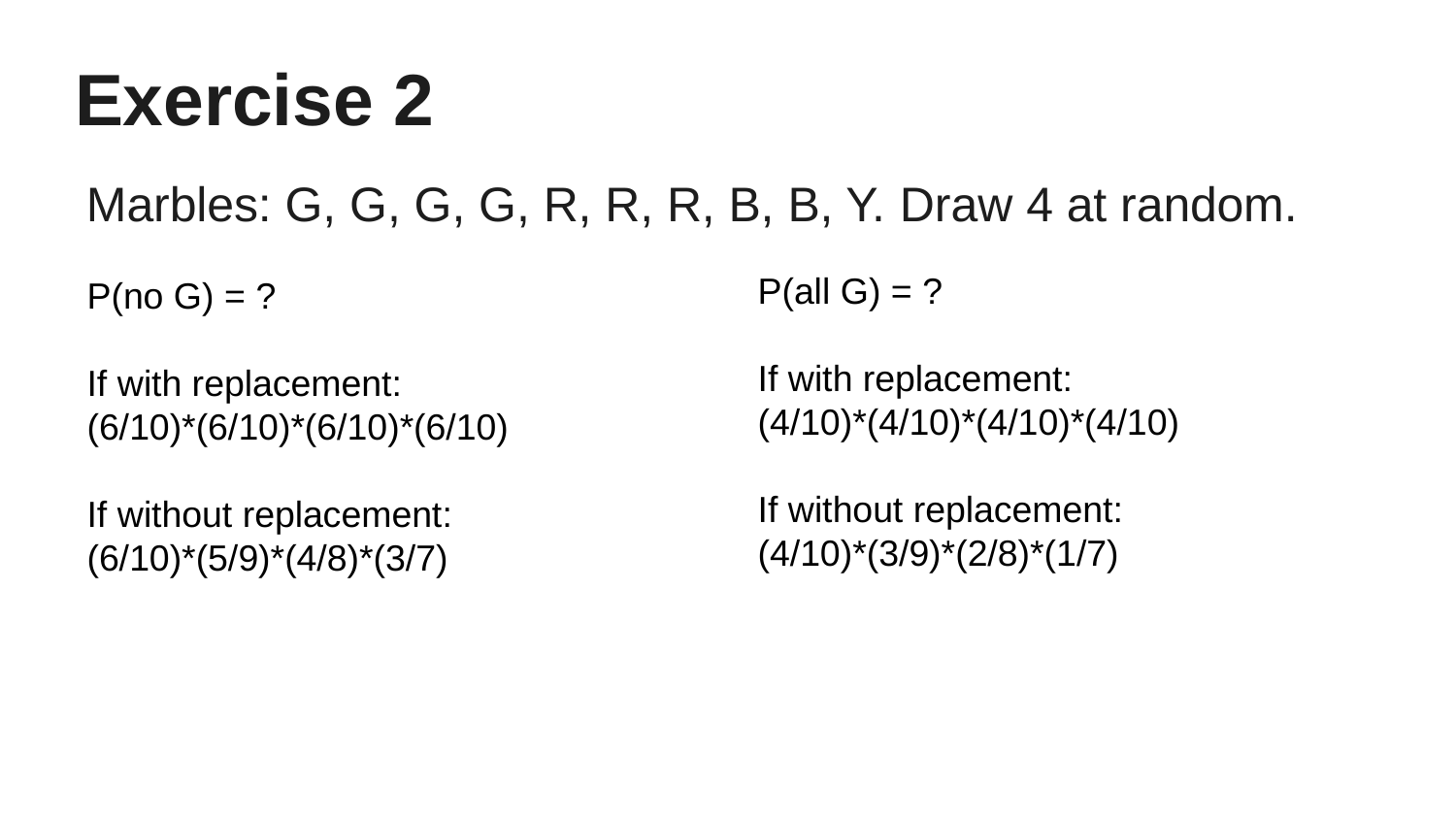

# Exercise 2

Marbles: G, G, G, G, R, R, R, B, B, Y. Draw 4 at random.

P(all G) = ?

If with replacement:
(4/10)*(4/10)*(4/10)*(4/10)

If without replacement:
(4/10)*(3/9)*(2/8)*(1/7)

P(no G) = ?

If with replacement:
(6/10)*(6/10)*(6/10)*(6/10)

If without replacement:
(6/10)*(5/9)*(4/8)*(3/7)